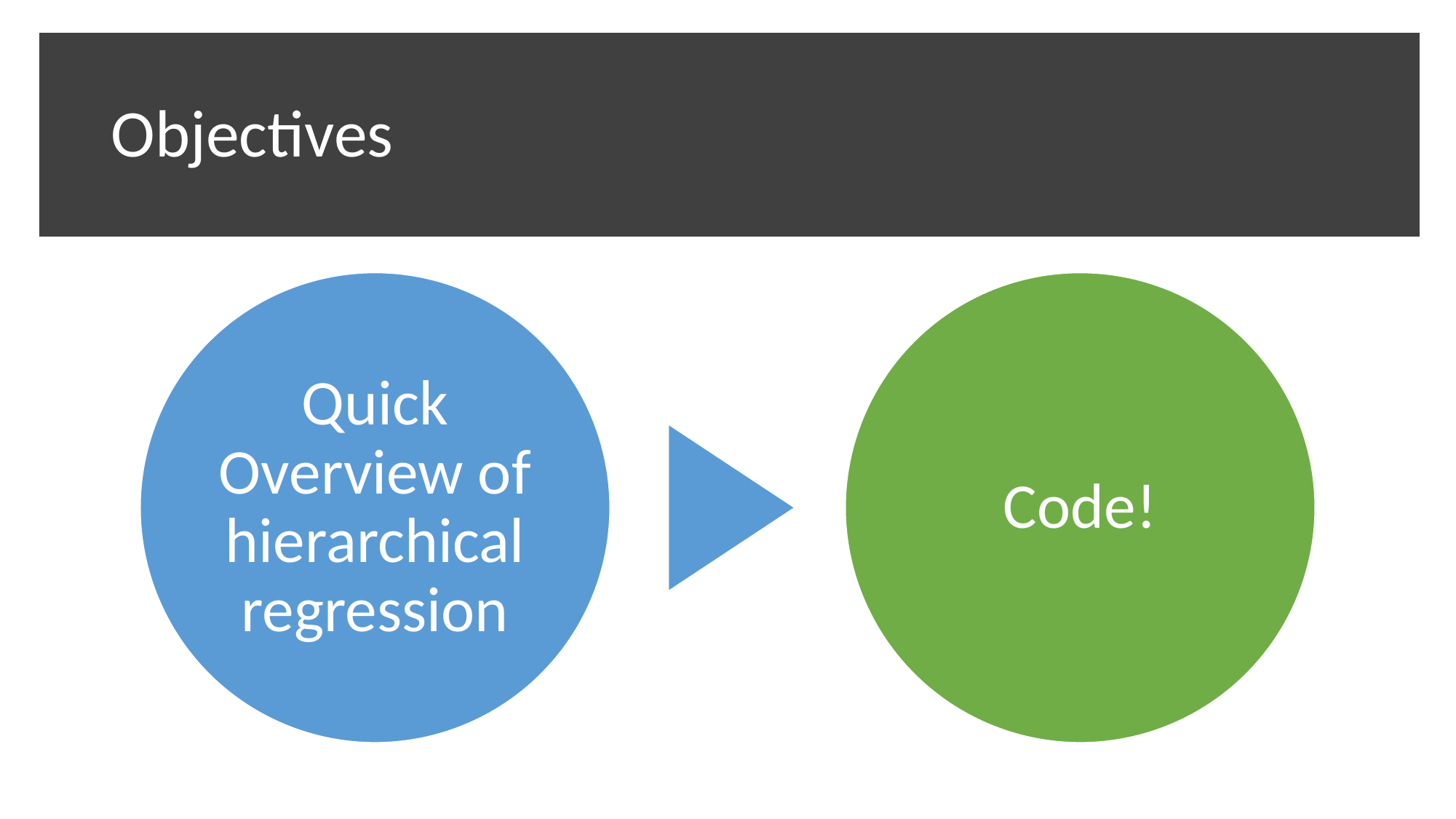

# Objectives
Quick Overview of hierarchical regression
Code!